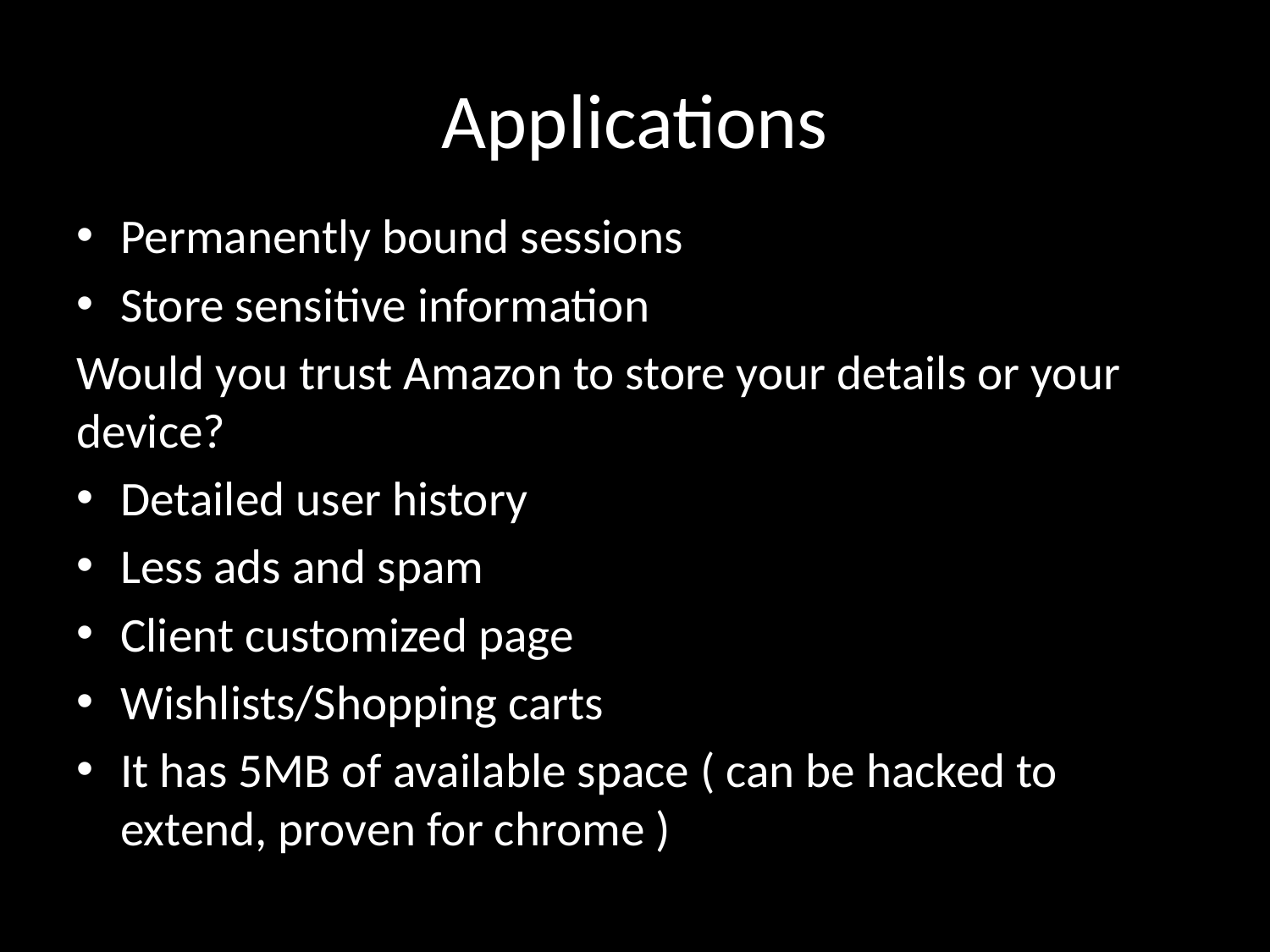

# Applications
Permanently bound sessions
Store sensitive information
Would you trust Amazon to store your details or your device?
Detailed user history
Less ads and spam
Client customized page
Wishlists/Shopping carts
It has 5MB of available space ( can be hacked to extend, proven for chrome )